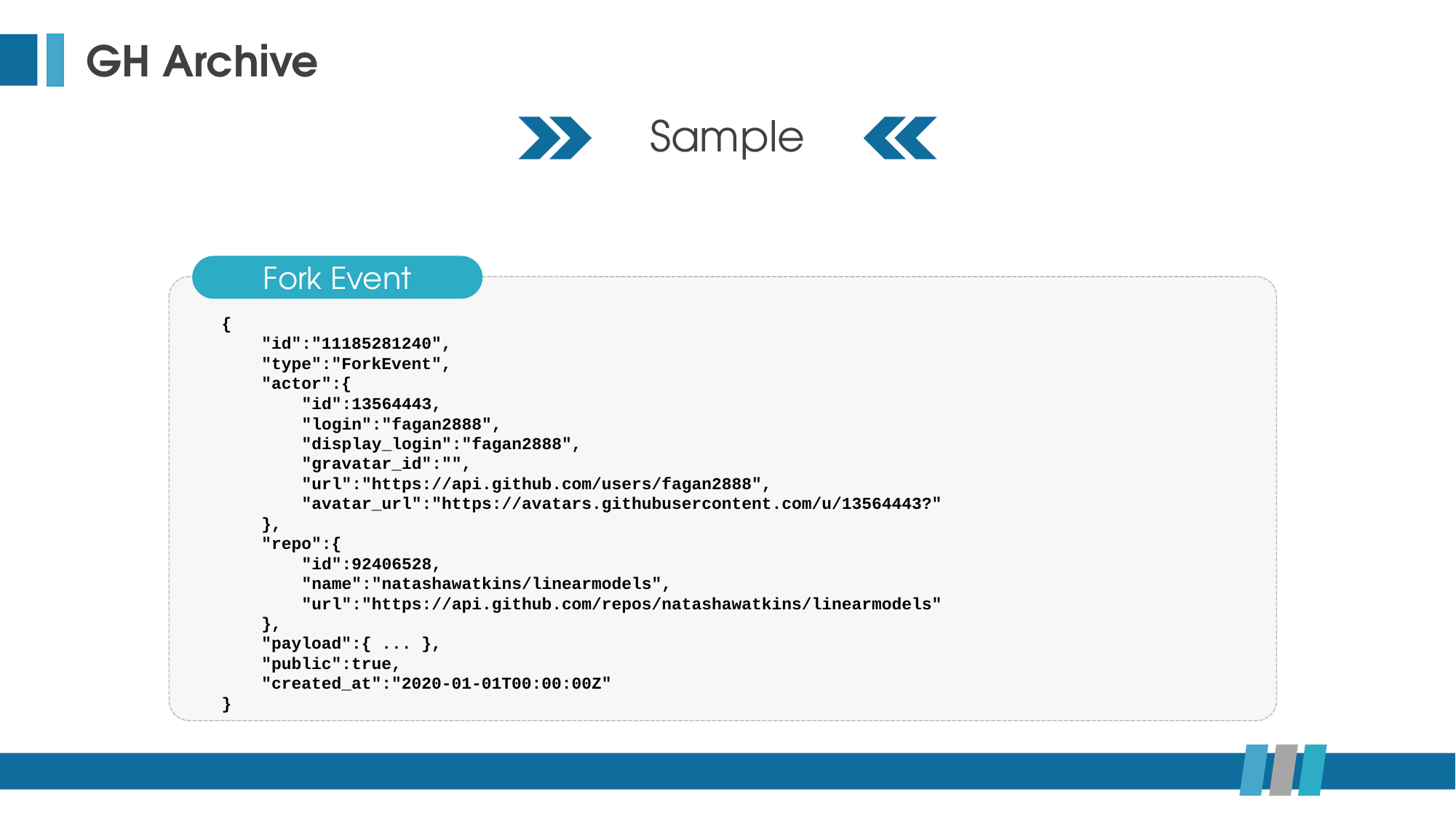

GH Archive

Sample

Fork Event

{
    "id":"11185281240",
    "type":"ForkEvent",
    "actor":{
        "id":13564443,
        "login":"fagan2888",
        "display_login":"fagan2888",
        "gravatar_id":"",
        "url":"https://api.github.com/users/fagan2888",
        "avatar_url":"https://avatars.githubusercontent.com/u/13564443?"
    },
    "repo":{
        "id":92406528,
        "name":"natashawatkins/linearmodels",
        "url":"https://api.github.com/repos/natashawatkins/linearmodels"
    },
    "payload":{ ... },
    "public":true,
    "created_at":"2020-01-01T00:00:00Z"
}